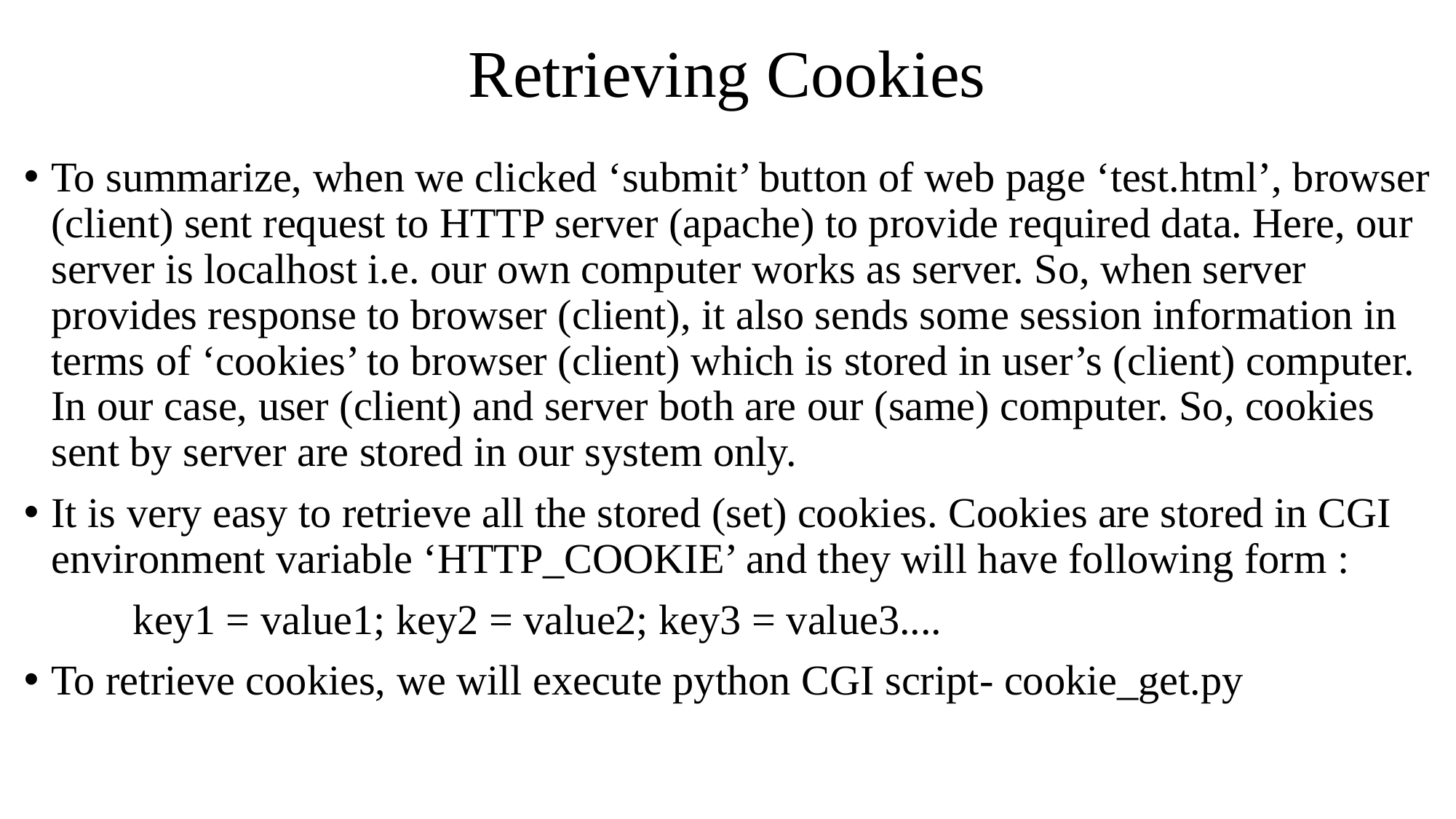

# Retrieving Cookies
To summarize, when we clicked ‘submit’ button of web page ‘test.html’, browser (client) sent request to HTTP server (apache) to provide required data. Here, our server is localhost i.e. our own computer works as server. So, when server provides response to browser (client), it also sends some session information in terms of ‘cookies’ to browser (client) which is stored in user’s (client) computer. In our case, user (client) and server both are our (same) computer. So, cookies sent by server are stored in our system only.
It is very easy to retrieve all the stored (set) cookies. Cookies are stored in CGI environment variable ‘HTTP_COOKIE’ and they will have following form :
	key1 = value1; key2 = value2; key3 = value3....
To retrieve cookies, we will execute python CGI script- cookie_get.py